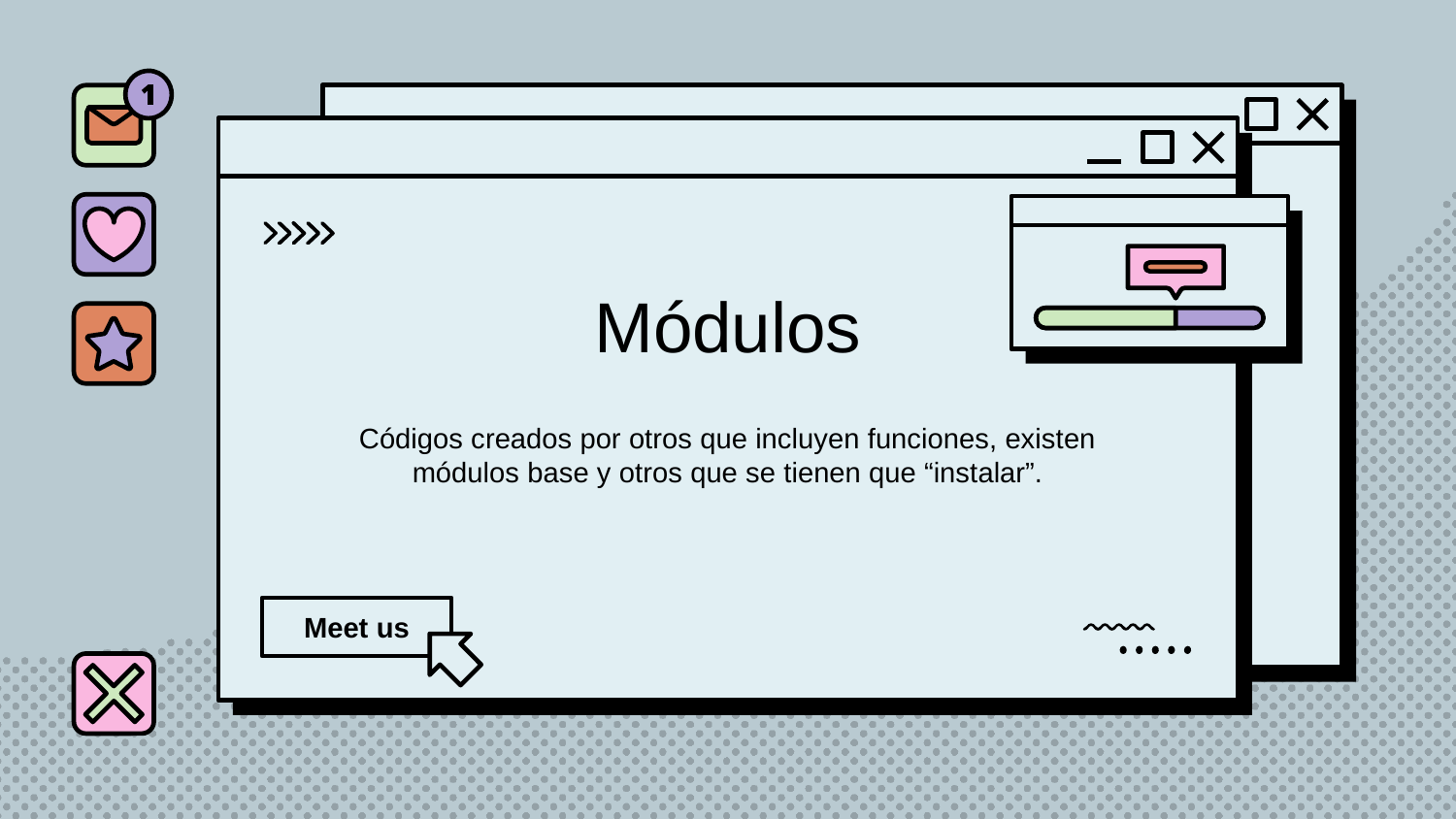

# Módulos

Códigos creados por otros que incluyen funciones, existen módulos base y otros que se tienen que “instalar”.
Meet us